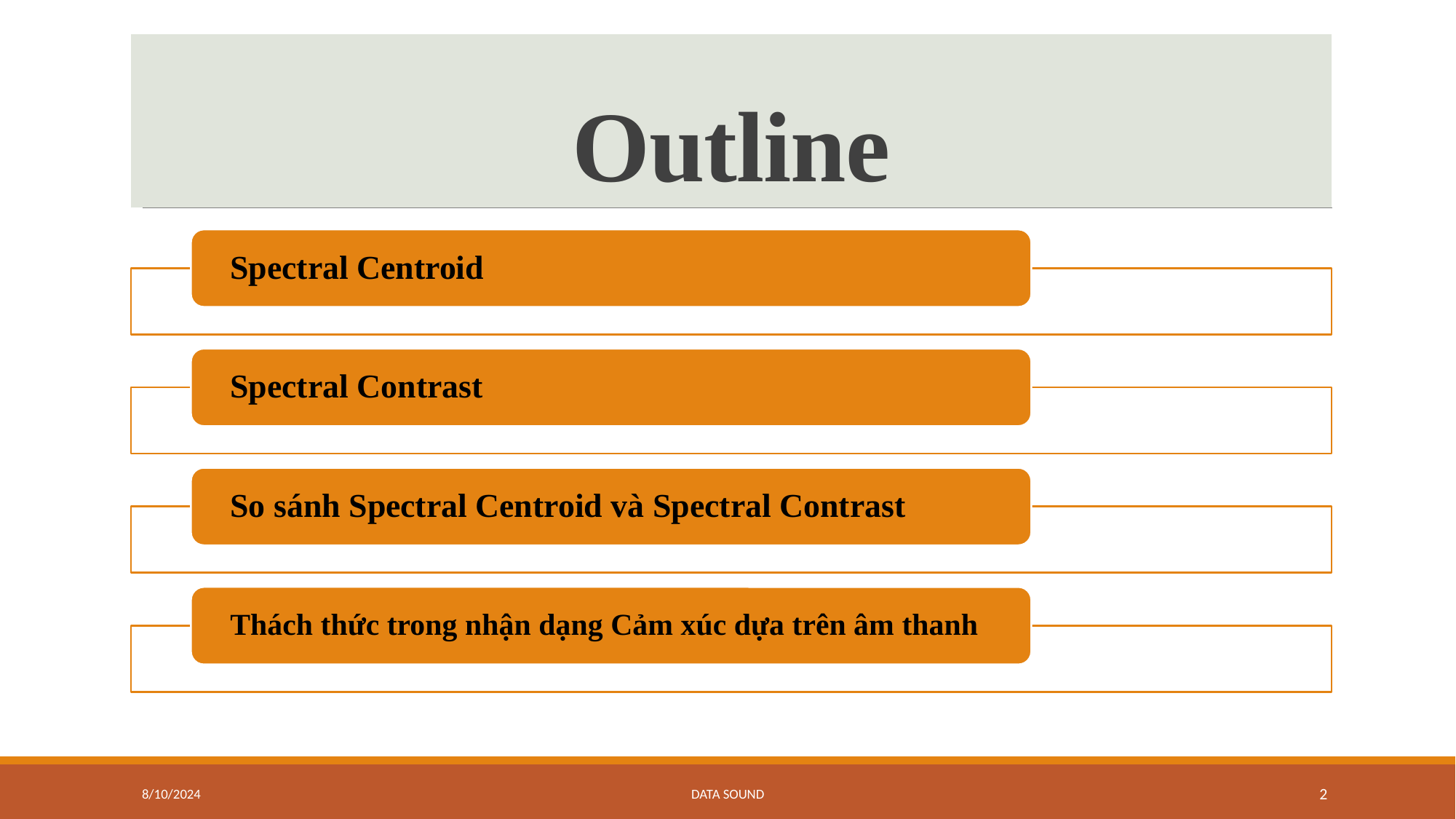

# Outline
Spectral Centroid
Spectral Contrast
So sánh Spectral Centroid và Spectral Contrast
Thách thức trong nhận dạng Cảm xúc dựa trên âm thanh
8/10/2024
Data sound
2